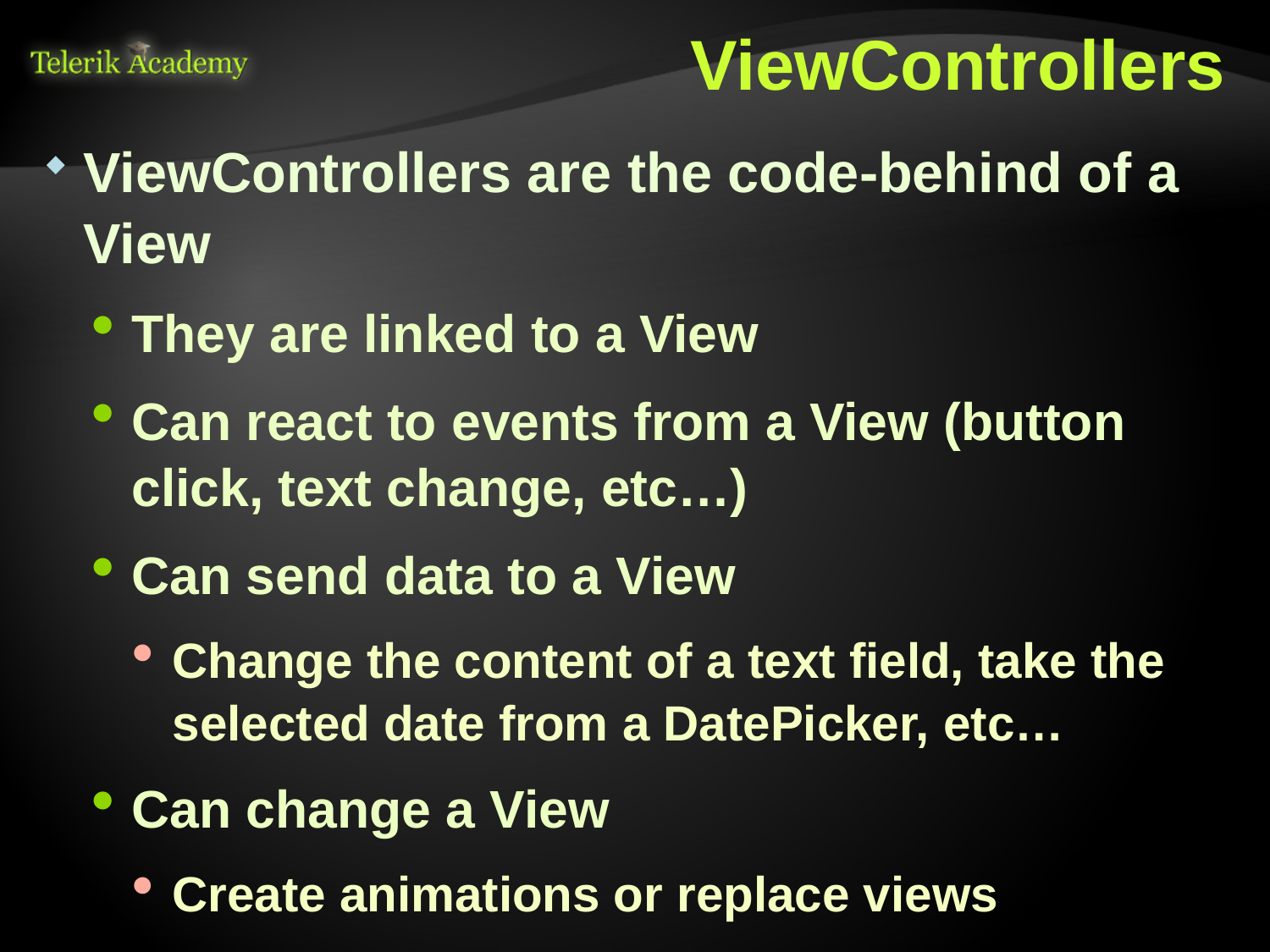

# ViewControllers
ViewControllers are the code-behind of a View
They are linked to a View
Can react to events from a View (button click, text change, etc…)
Can send data to a View
Change the content of a text field, take the selected date from a DatePicker, etc…
Can change a View
Create animations or replace views